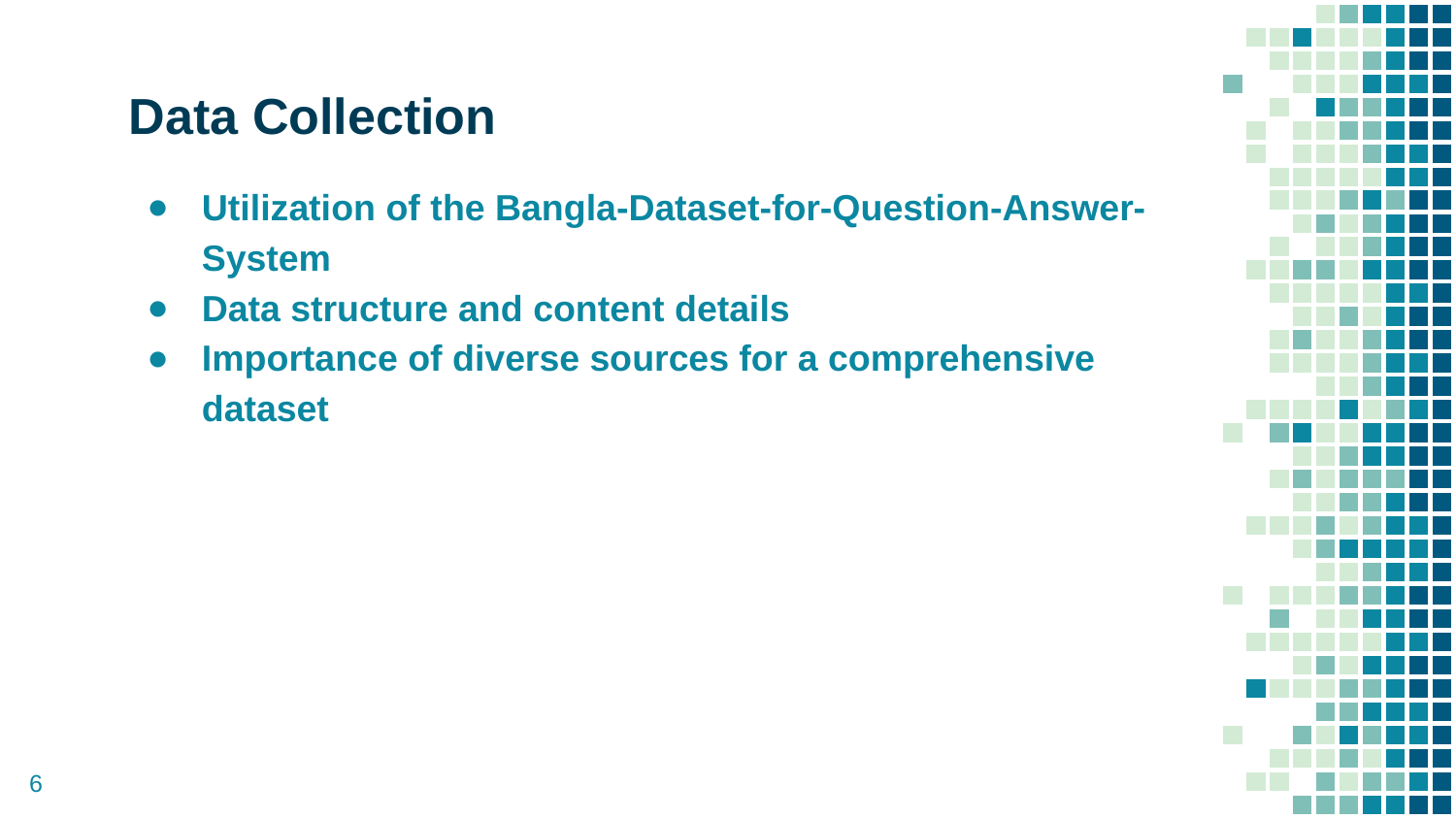

# Data Collection

Utilization of the Bangla-Dataset-for-Question-Answer-System
Data structure and content details
Importance of diverse sources for a comprehensive dataset

6